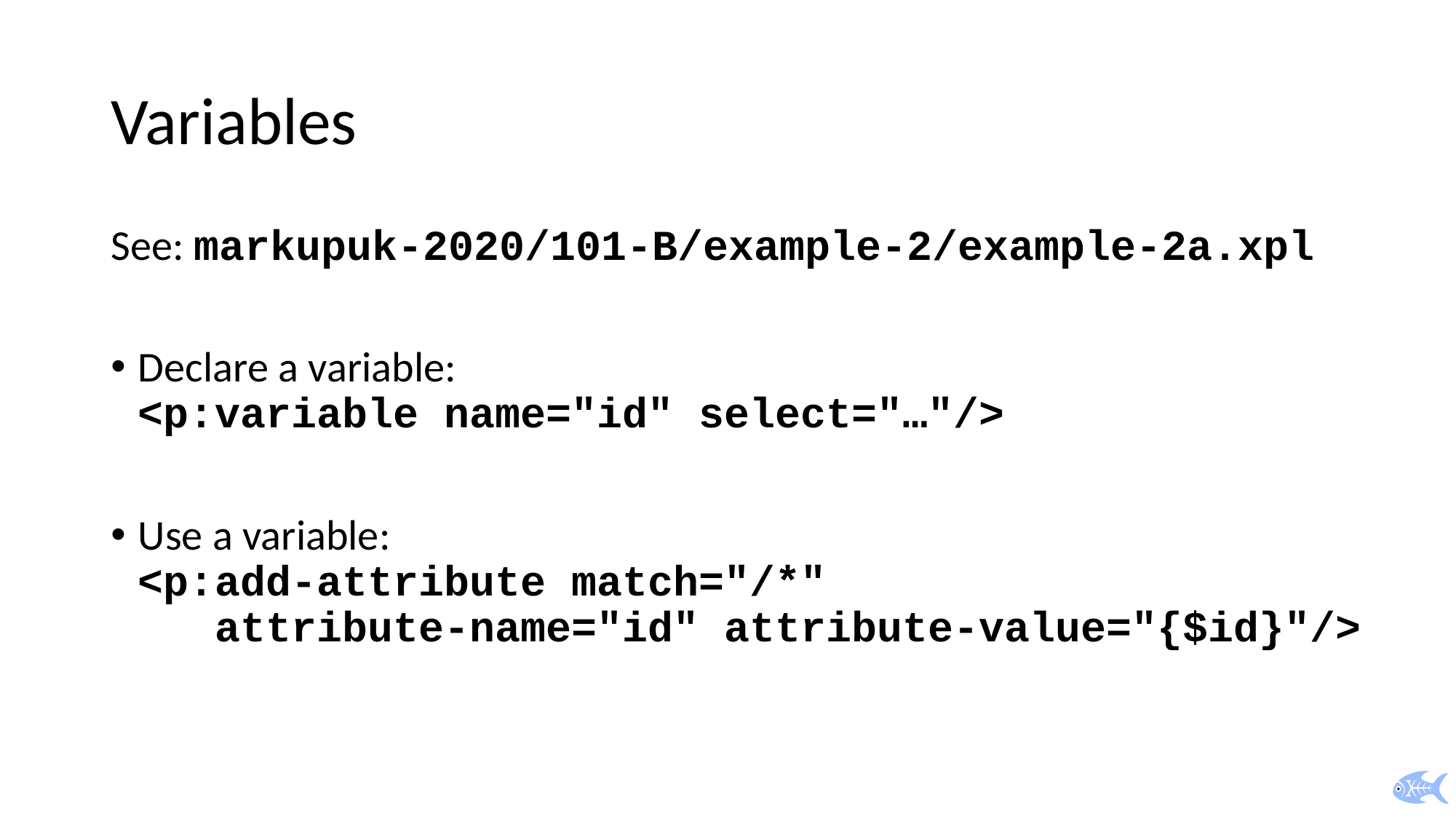

# Variables
See: markupuk-2020/101-B/example-2/example-2a.xpl

Declare a variable:
<p:variable name="id" select="…"/>

Use a variable:
<p:add-attribute match="/*"
   attribute-name="id" attribute-value="{$id}"/>